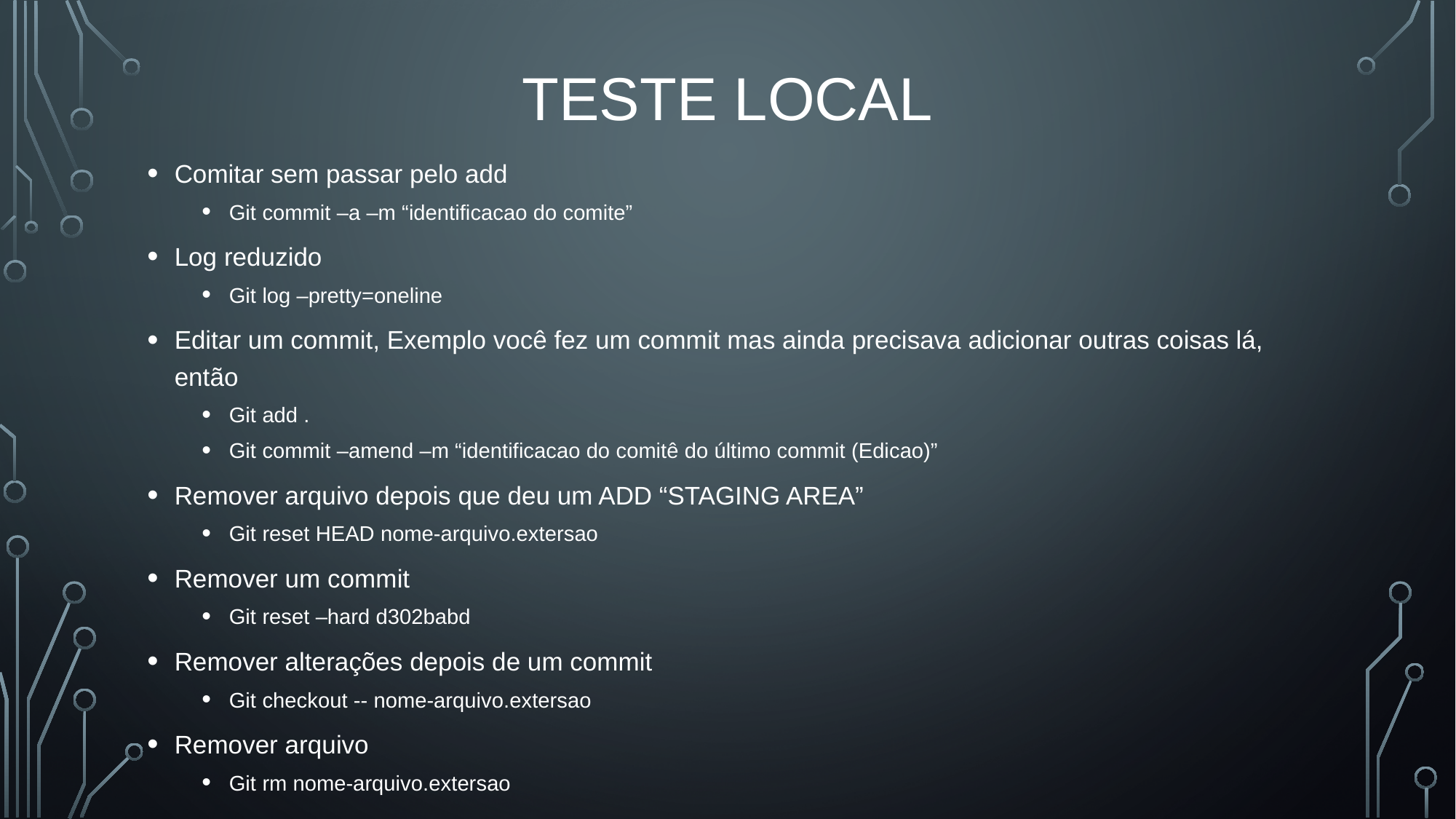

# Teste local
Comitar sem passar pelo add
Git commit –a –m “identificacao do comite”
Log reduzido
Git log –pretty=oneline
Editar um commit, Exemplo você fez um commit mas ainda precisava adicionar outras coisas lá, então
Git add .
Git commit –amend –m “identificacao do comitê do último commit (Edicao)”
Remover arquivo depois que deu um ADD “STAGING AREA”
Git reset HEAD nome-arquivo.extersao
Remover um commit
Git reset –hard d302babd
Remover alterações depois de um commit
Git checkout -- nome-arquivo.extersao
Remover arquivo
Git rm nome-arquivo.extersao